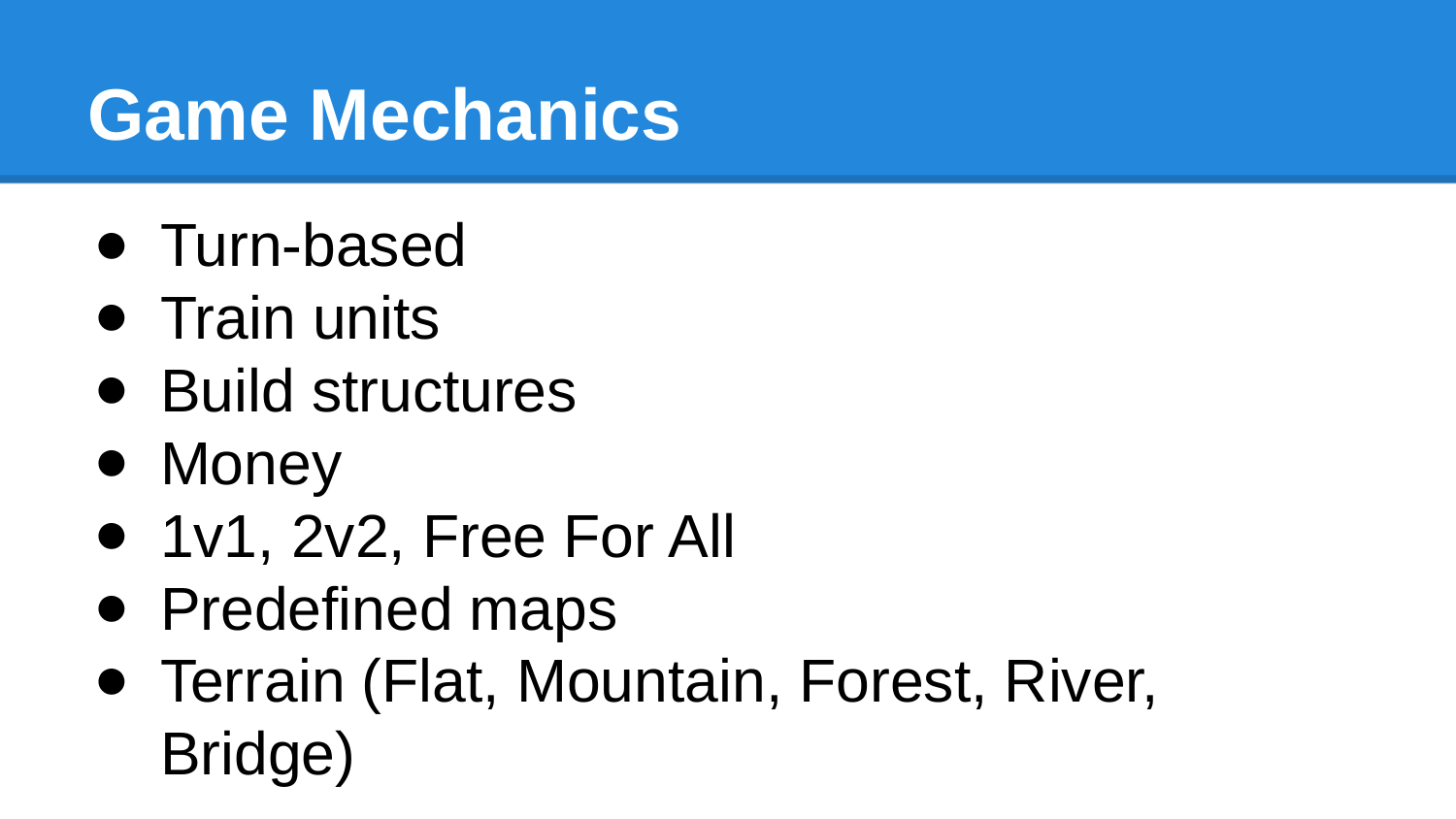

# Game Mechanics
Turn-based
Train units
Build structures
Money
1v1, 2v2, Free For All
Predefined maps
Terrain (Flat, Mountain, Forest, River, Bridge)